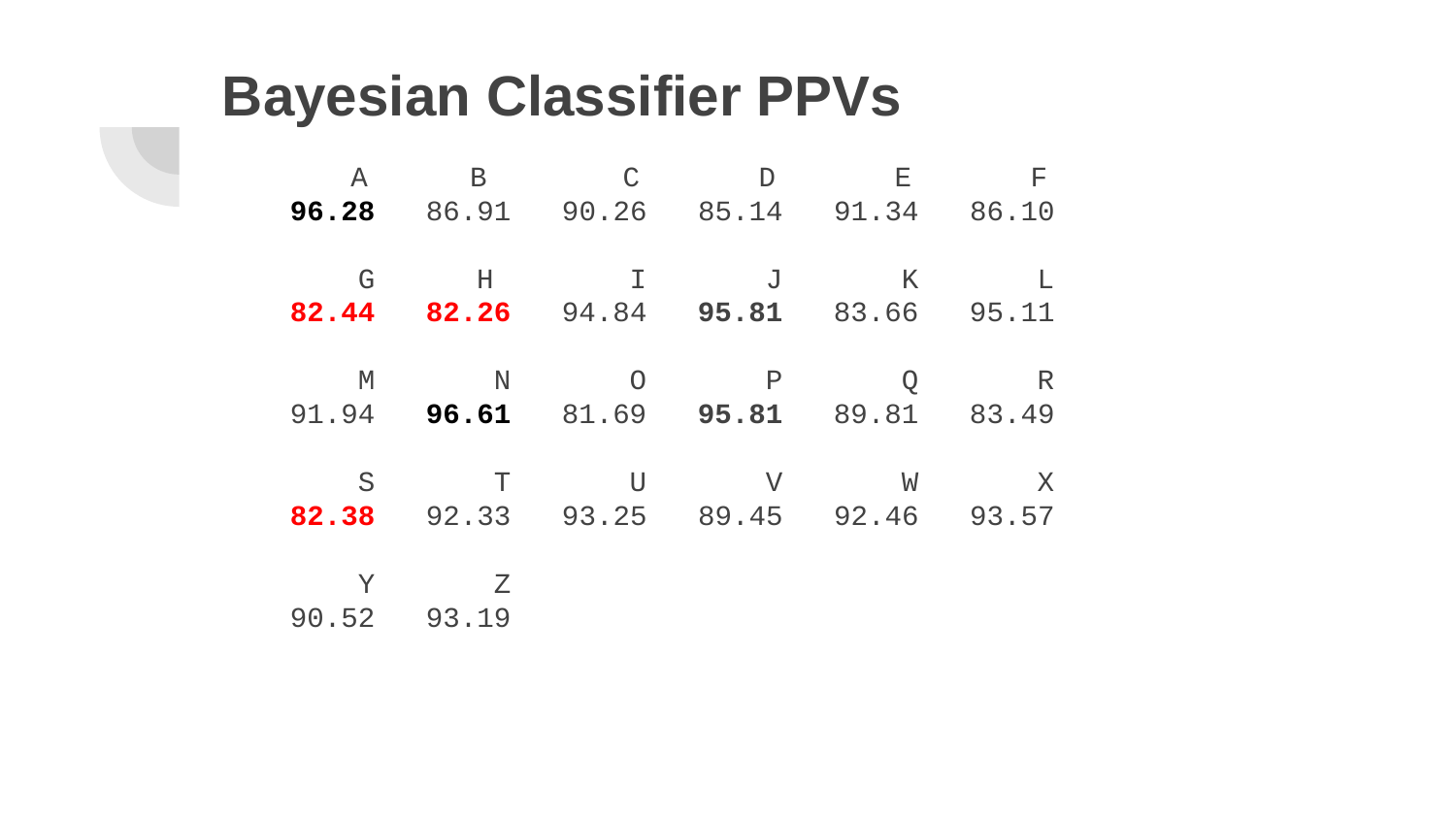

# Bayesian Classifier PPVs
        A      B        C       D       E       F
    96.28   86.91   90.26   85.14   91.34   86.10

        G      H        I       J       K       L
    82.44   82.26   94.84   95.81   83.66   95.11

        M       N       O       P       Q       R
    91.94   96.61   81.69   95.81   89.81   83.49

        S       T       U       V       W       X
    82.38   92.33   93.25   89.45   92.46   93.57

        Y       Z
    90.52   93.19